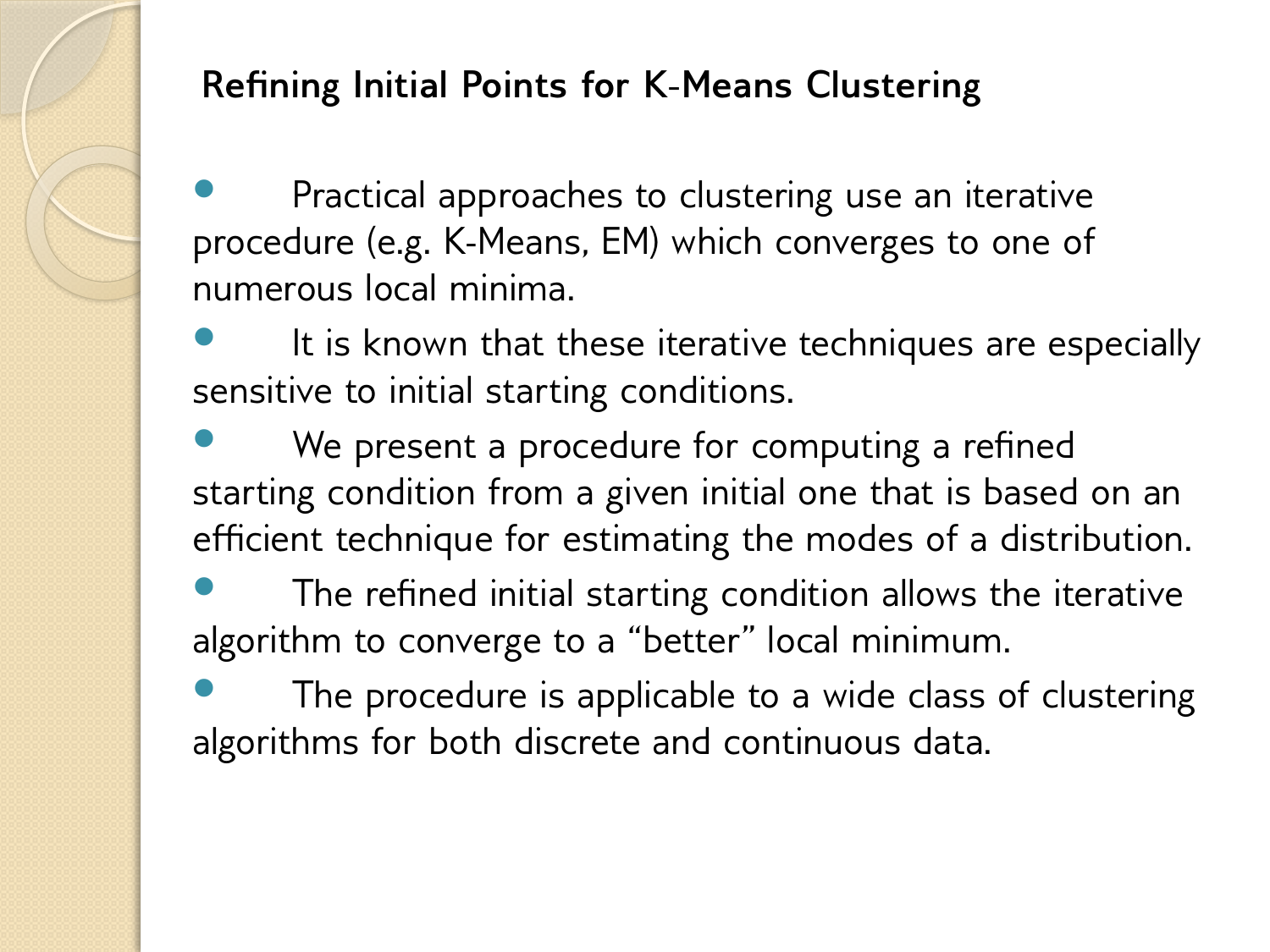

Refining Initial Points for K-Means Clustering

	Practical approaches to clustering use an iterative procedure (e.g. K-Means, EM) which converges to one of numerous local minima.
	It is known that these iterative techniques are especially sensitive to initial starting conditions.
	We present a procedure for computing a refined starting condition from a given initial one that is based on an efficient technique for estimating the modes of a distribution.
	The refined initial starting condition allows the iterative algorithm to converge to a “better” local minimum.
	The procedure is applicable to a wide class of clustering algorithms for both discrete and continuous data.